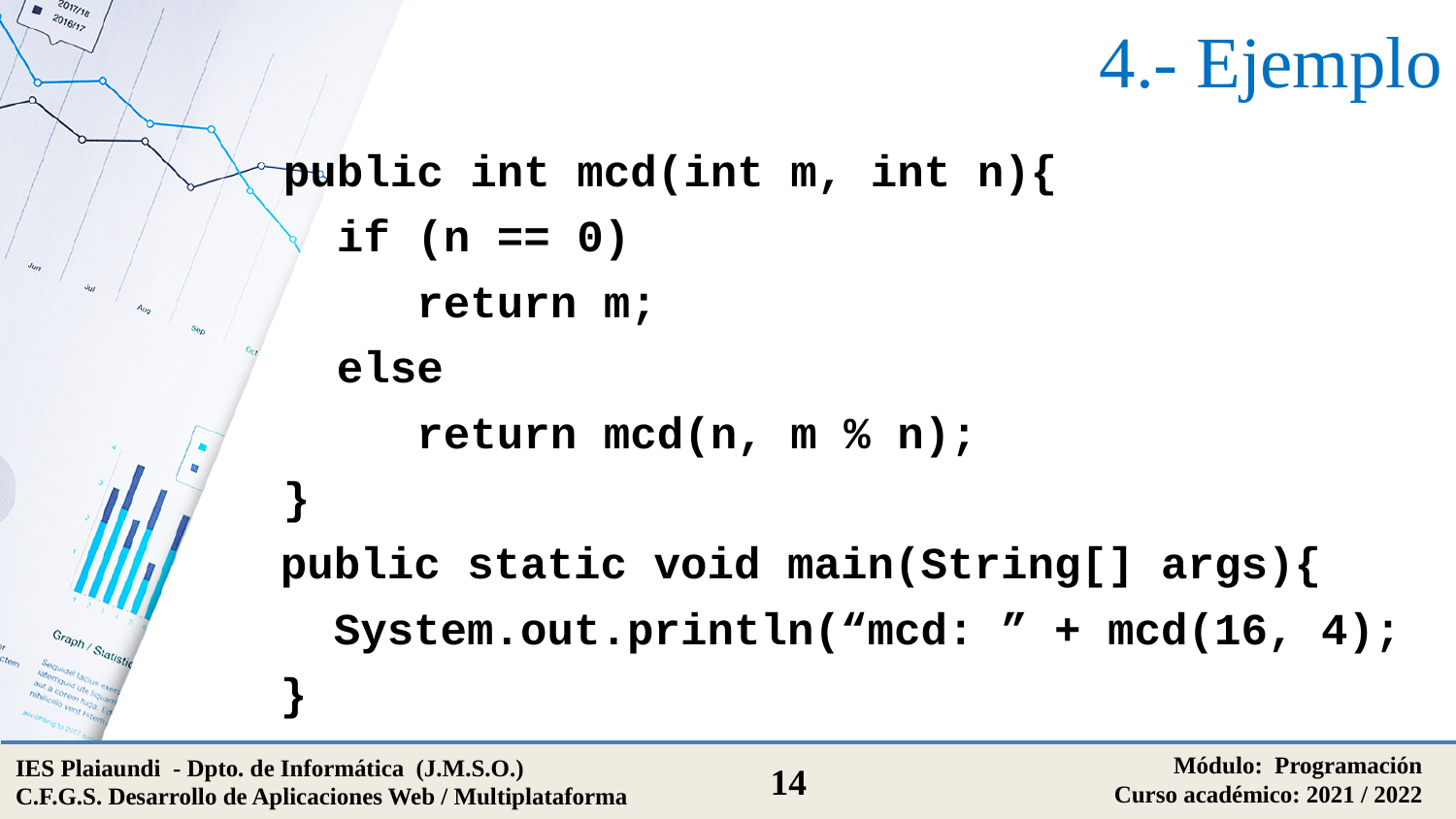

# 4.- Ejemplo
public int mcd(int m, int n){
  if (n == 0)
     return m;
  else
     return mcd(n, m % n);
}
public static void main(String[] args){
  System.out.println(“mcd: ” + mcd(16, 4);
}

Módulo:  Programación
Curso académico: 2021 / 2022
IES Plaiaundi  - Dpto. de Informática  (J.M.S.O.)
C.F.G.S. Desarrollo de Aplicaciones Web / Multiplataforma
14